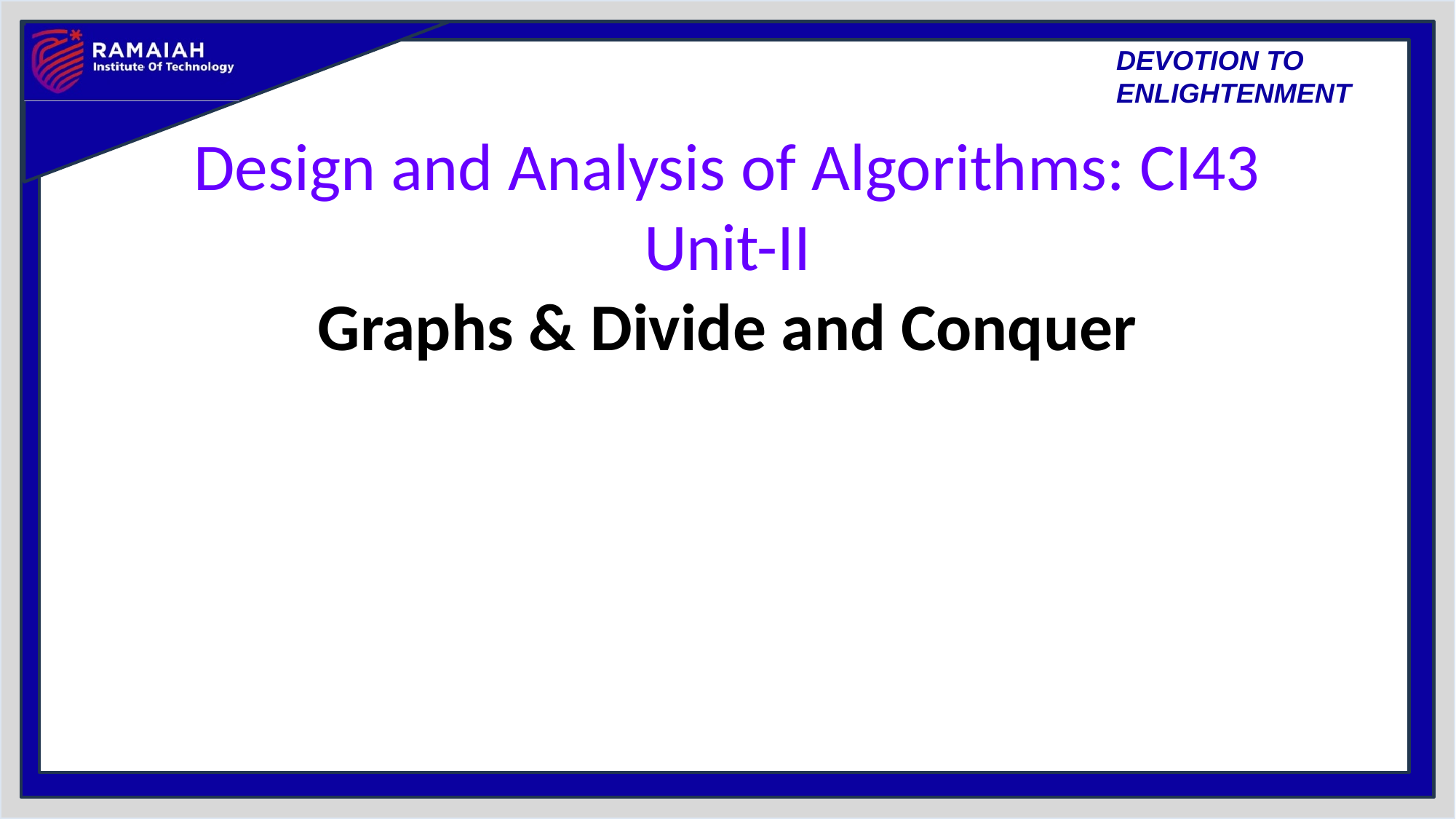

# Design and Analysis of Algorithms: CI43 Unit-II Graphs & Divide and Conquer